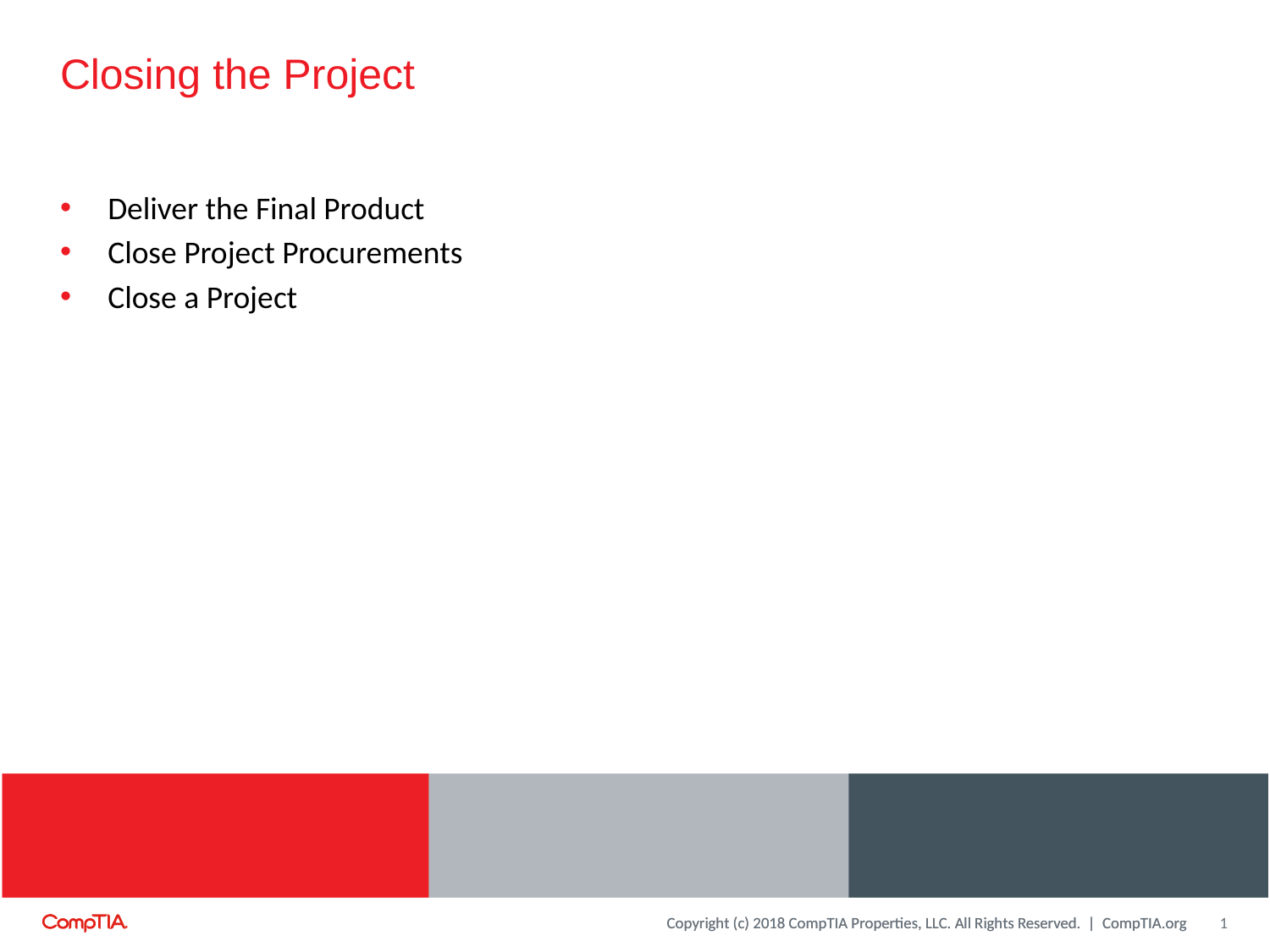

# Closing the Project
Deliver the Final Product
Close Project Procurements
Close a Project
1